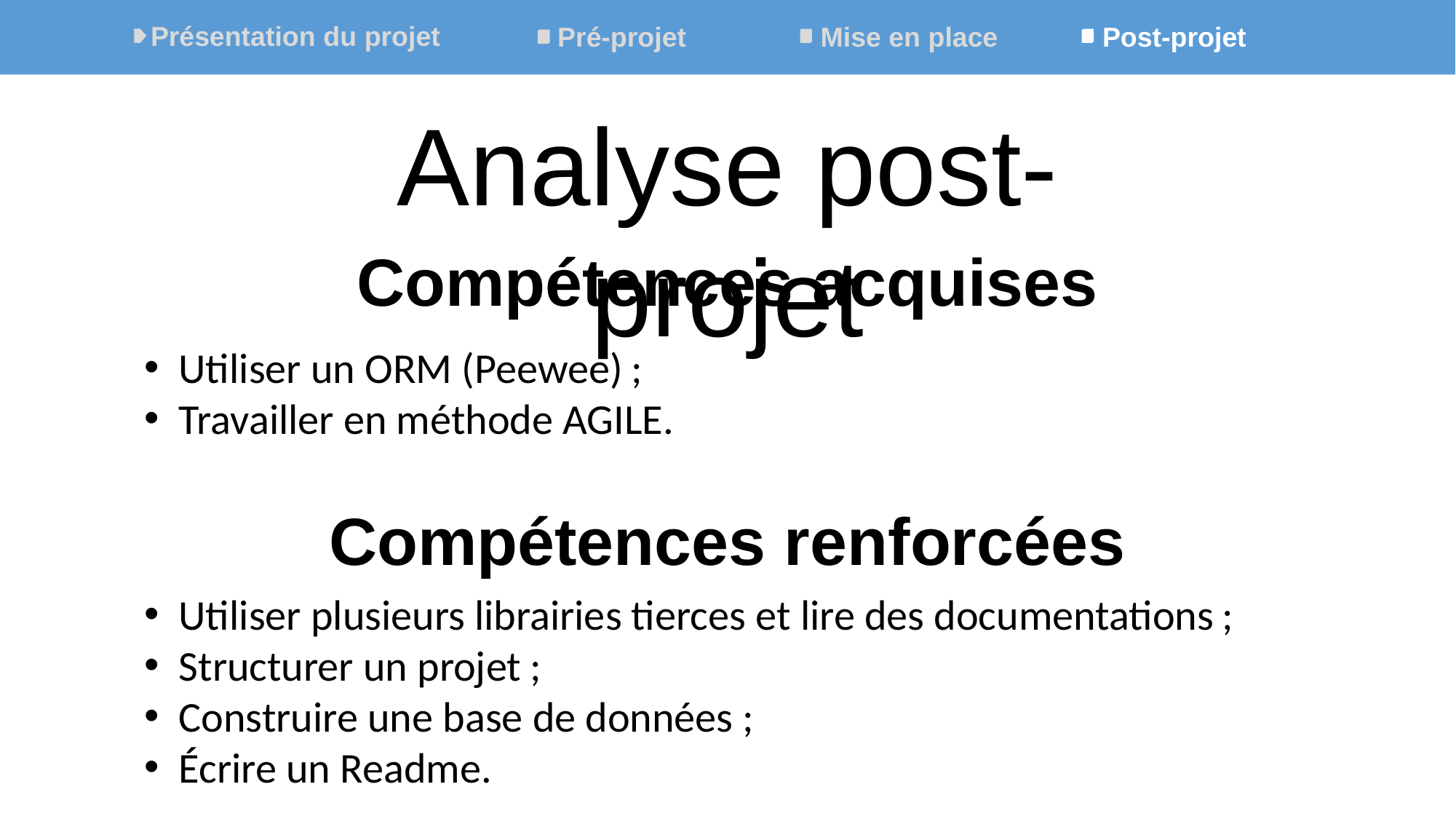

Présentation du projet
Mise en place
Post-projet
Pré-projet

Analyse post-projet
Compétences acquises
Utiliser un ORM (Peewee) ;
Travailler en méthode AGILE.
Compétences renforcées
Utiliser plusieurs librairies tierces et lire des documentations ;
Structurer un projet ;
Construire une base de données ;
Écrire un Readme.